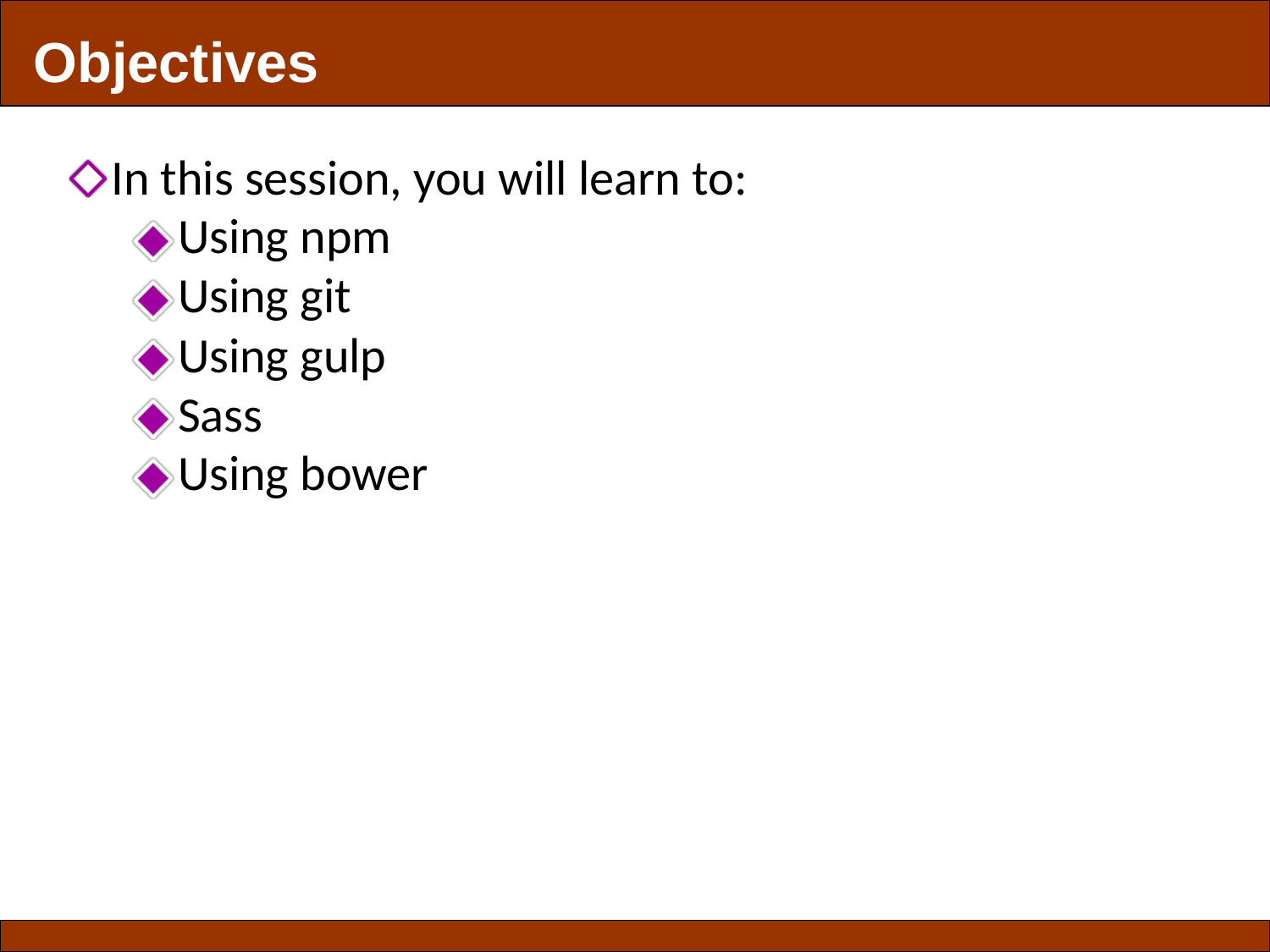

Objectives
In this session, you will learn to:
Using npm
Using git
Using gulp
Sass
Using bower